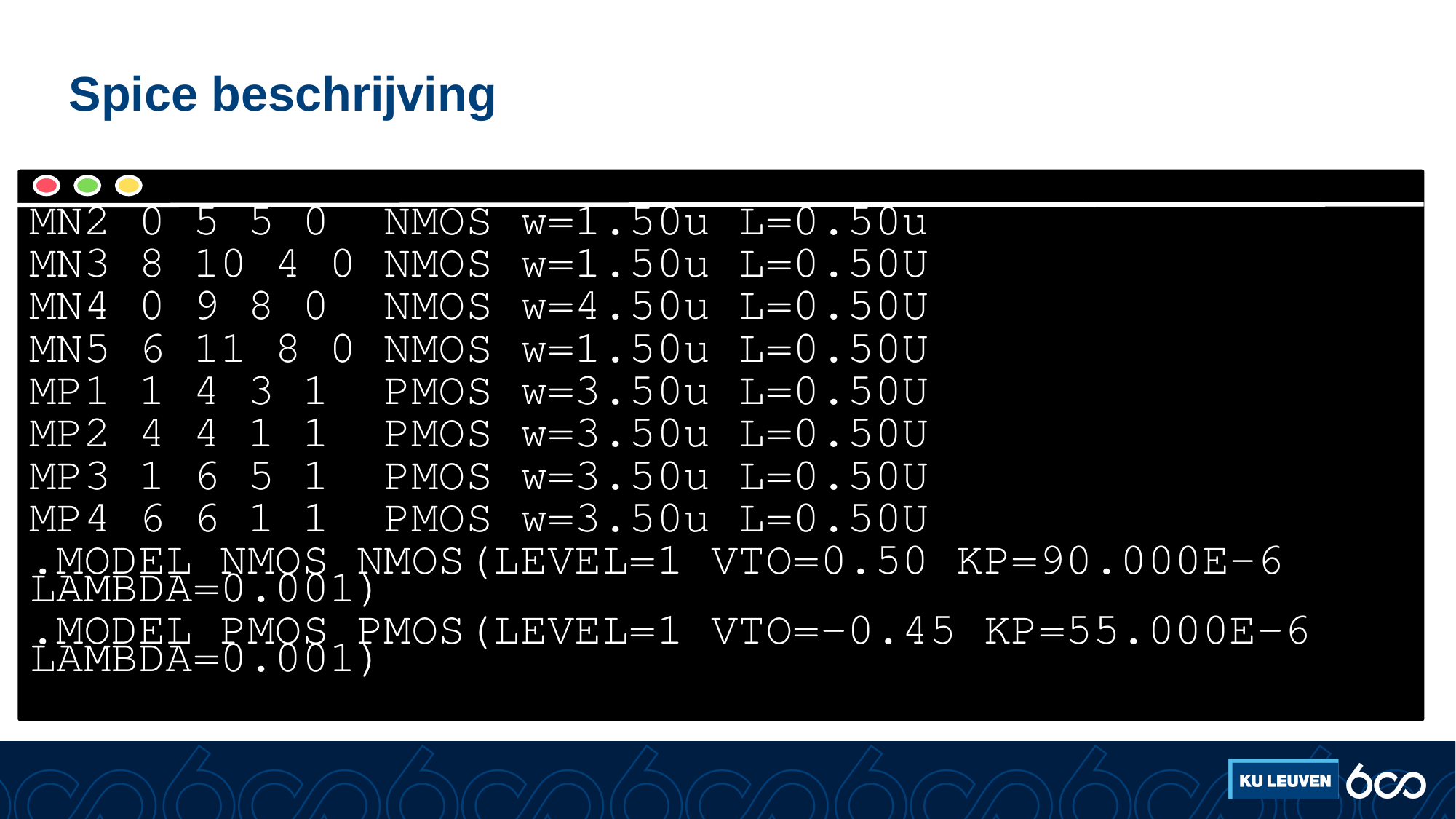

# Spice beschrijving
MN2 0 5 5 0  NMOS w=1.50u L=0.50u
MN3 8 10 4 0 NMOS w=1.50u L=0.50U
MN4 0 9 8 0  NMOS w=4.50u L=0.50U
MN5 6 11 8 0 NMOS w=1.50u L=0.50U
MP1 1 4 3 1  PMOS w=3.50u L=0.50U
MP2 4 4 1 1  PMOS w=3.50u L=0.50U
MP3 1 6 5 1  PMOS w=3.50u L=0.50U
MP4 6 6 1 1  PMOS w=3.50u L=0.50U
.MODEL NMOS NMOS(LEVEL=1 VTO=0.50 KP=90.000E-6 LAMBDA=0.001)
.MODEL PMOS PMOS(LEVEL=1 VTO=-0.45 KP=55.000E-6 LAMBDA=0.001)